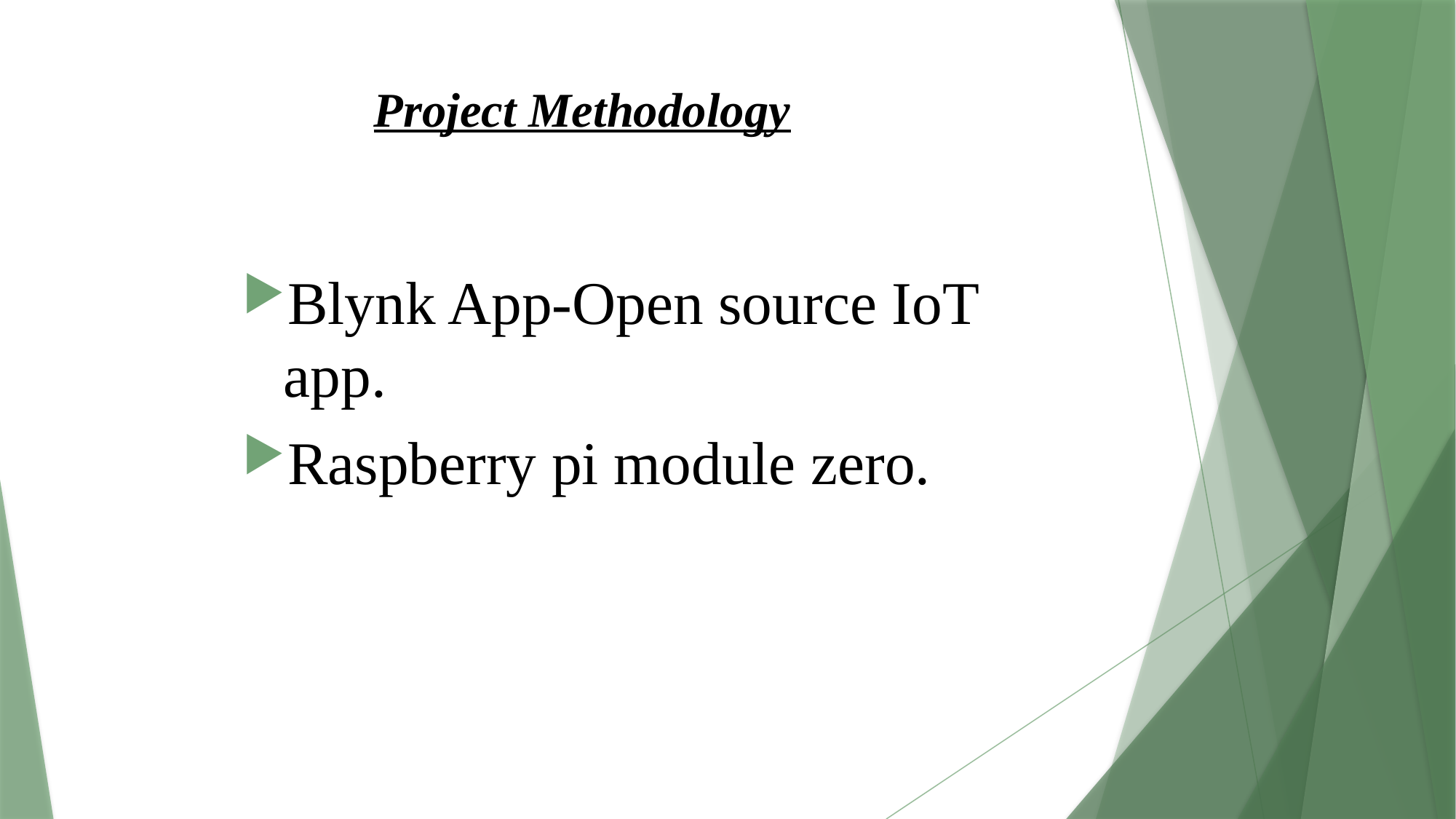

# Project Methodology
Blynk App-Open source IoT app.
Raspberry pi module zero.